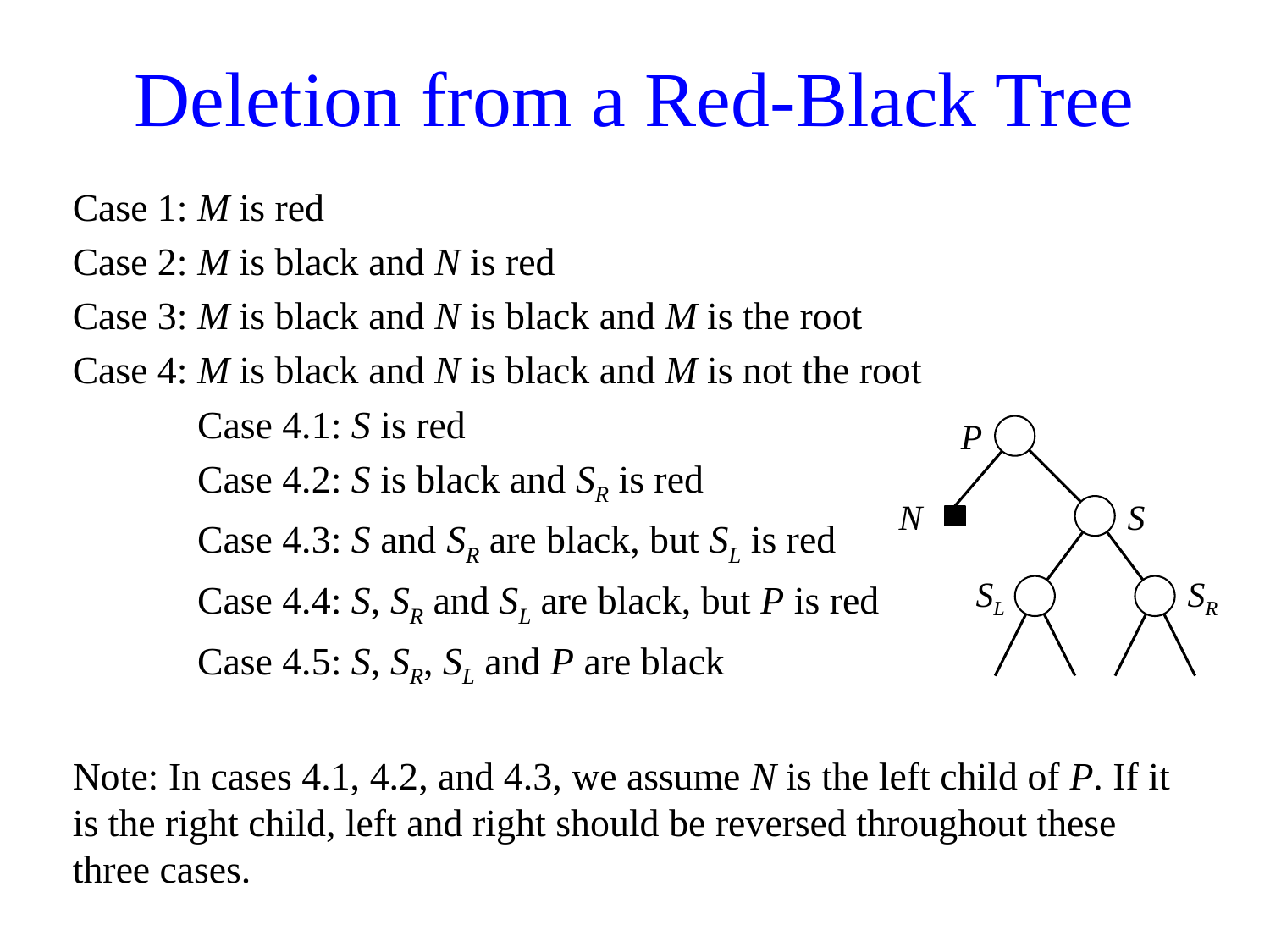

# Deletion from a Red-Black Tree
Case 1:	M is red
Case 2:	M is black and N is red
Case 3:	M is black and N is black and M is the root
Case 4:	M is black and N is black and M is not the root
Case 4.1: S is red
Case 4.2: S is black and SR is red
Case 4.3: S and SR are black, but SL is red
Case 4.4: S, SR and SL are black, but P is red
Case 4.5: S, SR, SL and P are black

Note: In cases 4.1, 4.2, and 4.3, we assume N is the left child of P. If it is the right child, left and right should be reversed throughout these three cases.
P

N
S

SL
SR